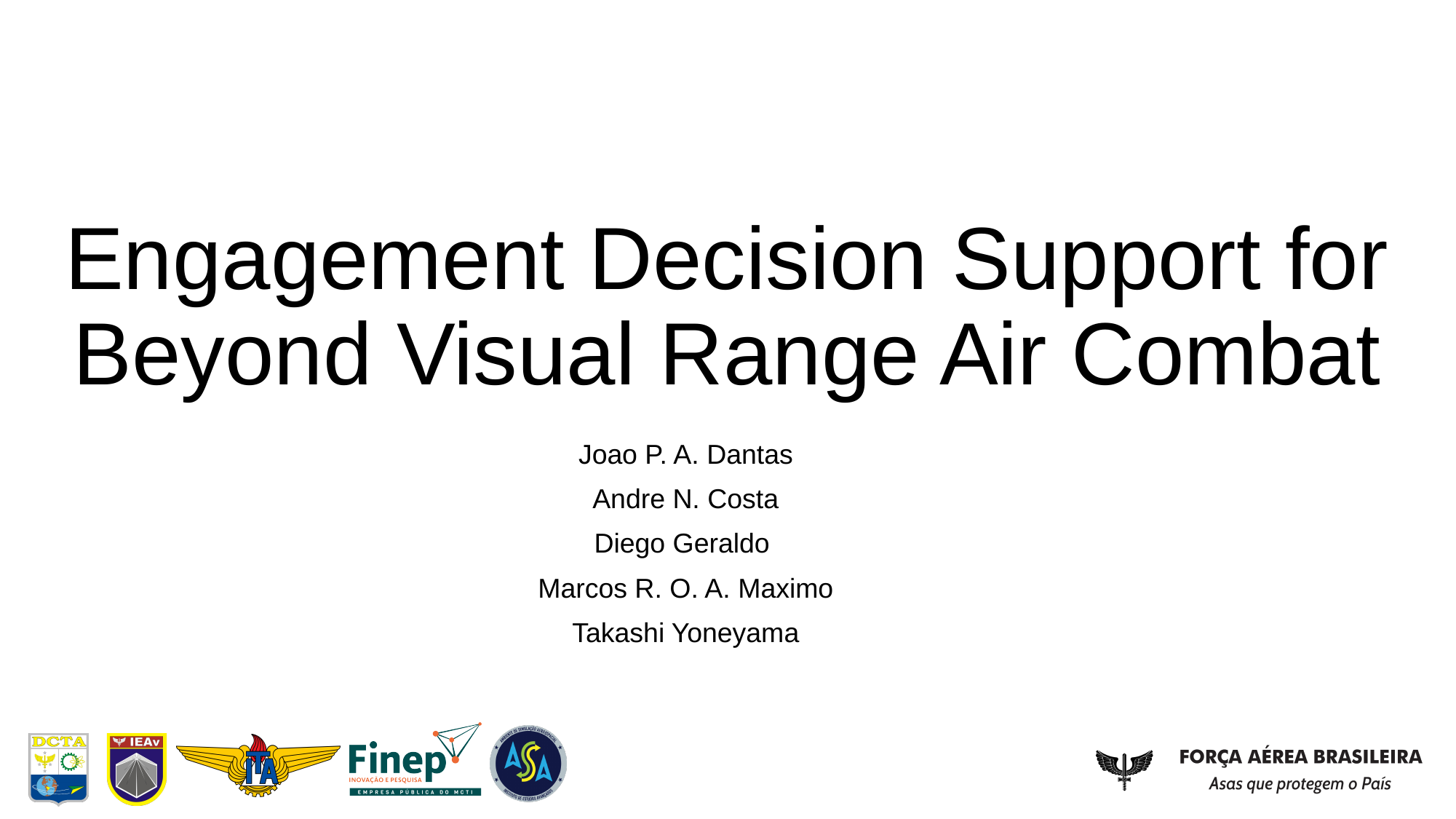

# Engagement Decision Support for Beyond Visual Range Air Combat
Joao P. A. Dantas
Andre N. Costa
Diego Geraldo
Marcos R. O. A. Maximo
Takashi Yoneyama